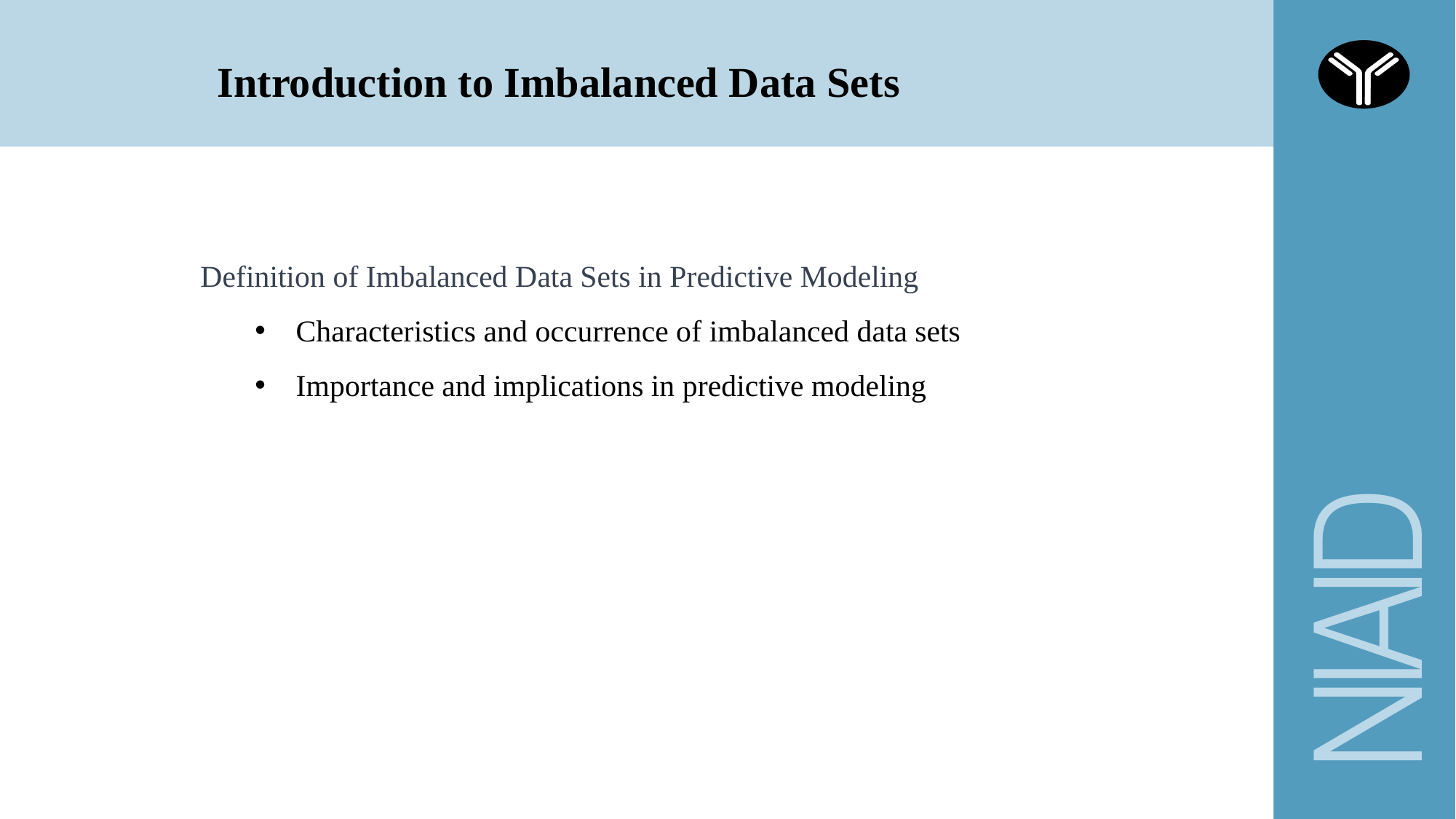

Introduction to Imbalanced Data Sets

Definition of Imbalanced Data Sets in Predictive Modeling
Characteristics and occurrence of imbalanced data sets
Importance and implications in predictive modeling